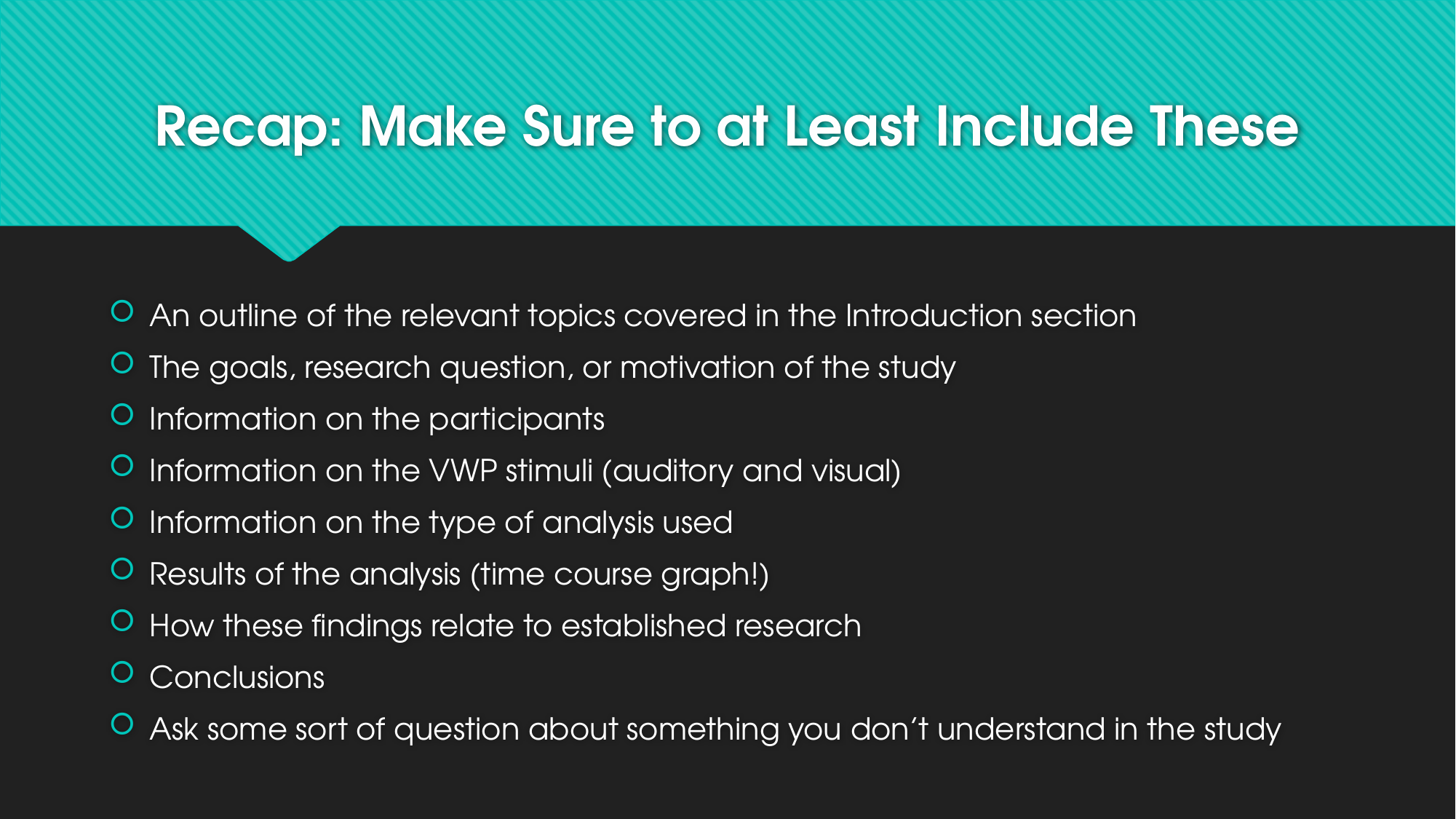

# Recap: Make Sure to at Least Include These
An outline of the relevant topics covered in the Introduction section
The goals, research question, or motivation of the study
Information on the participants
Information on the VWP stimuli (auditory and visual)
Information on the type of analysis used
Results of the analysis (time course graph!)
How these findings relate to established research
Conclusions
Ask some sort of question about something you don’t understand in the study